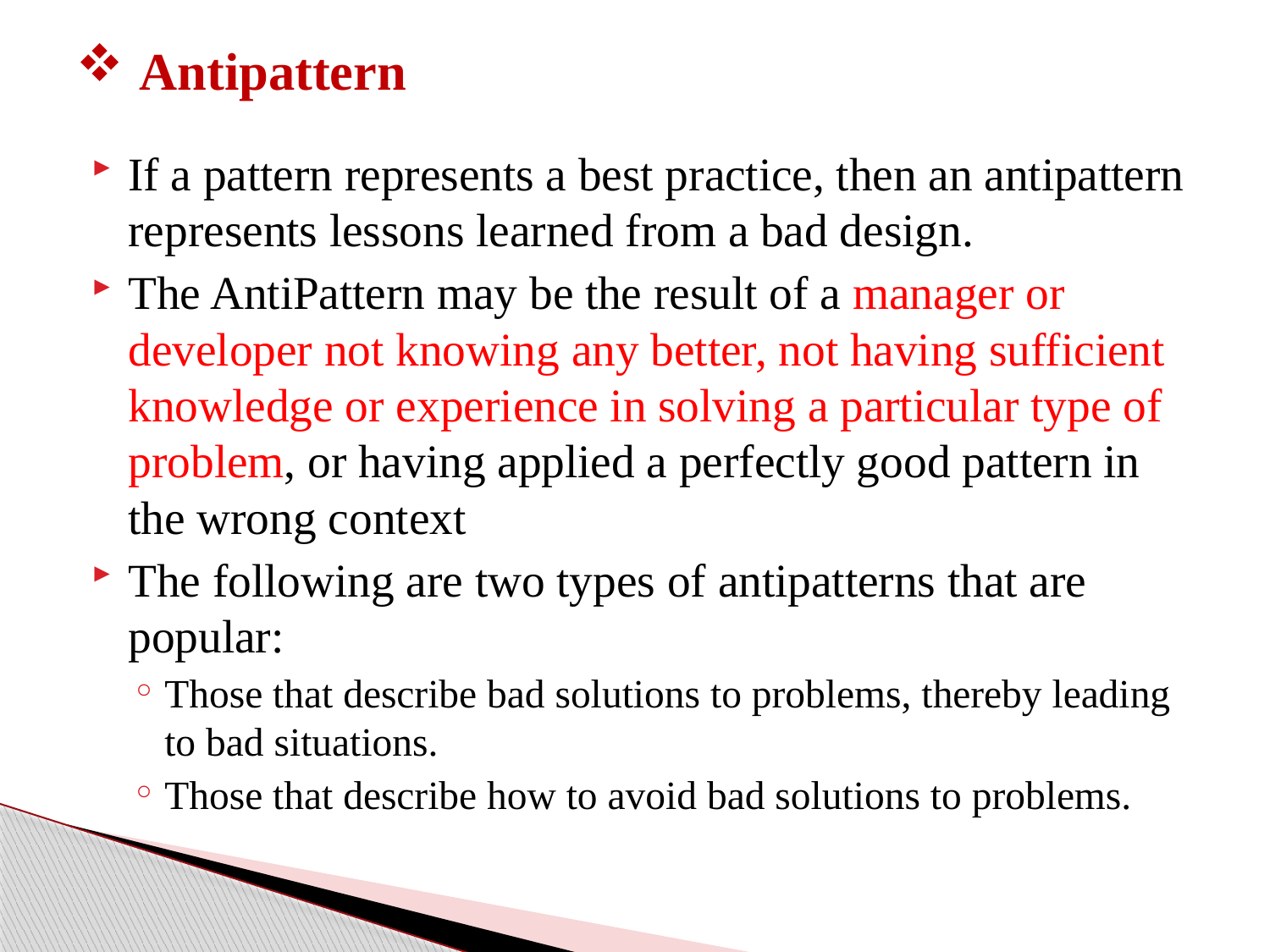

# Antipattern
If a pattern represents a best practice, then an antipattern represents lessons learned from a bad design.
The AntiPattern may be the result of a manager or developer not knowing any better, not having sufficient knowledge or experience in solving a particular type of problem, or having applied a perfectly good pattern in the wrong context
The following are two types of antipatterns that are popular:
Those that describe bad solutions to problems, thereby leading to bad situations.
Those that describe how to avoid bad solutions to problems.